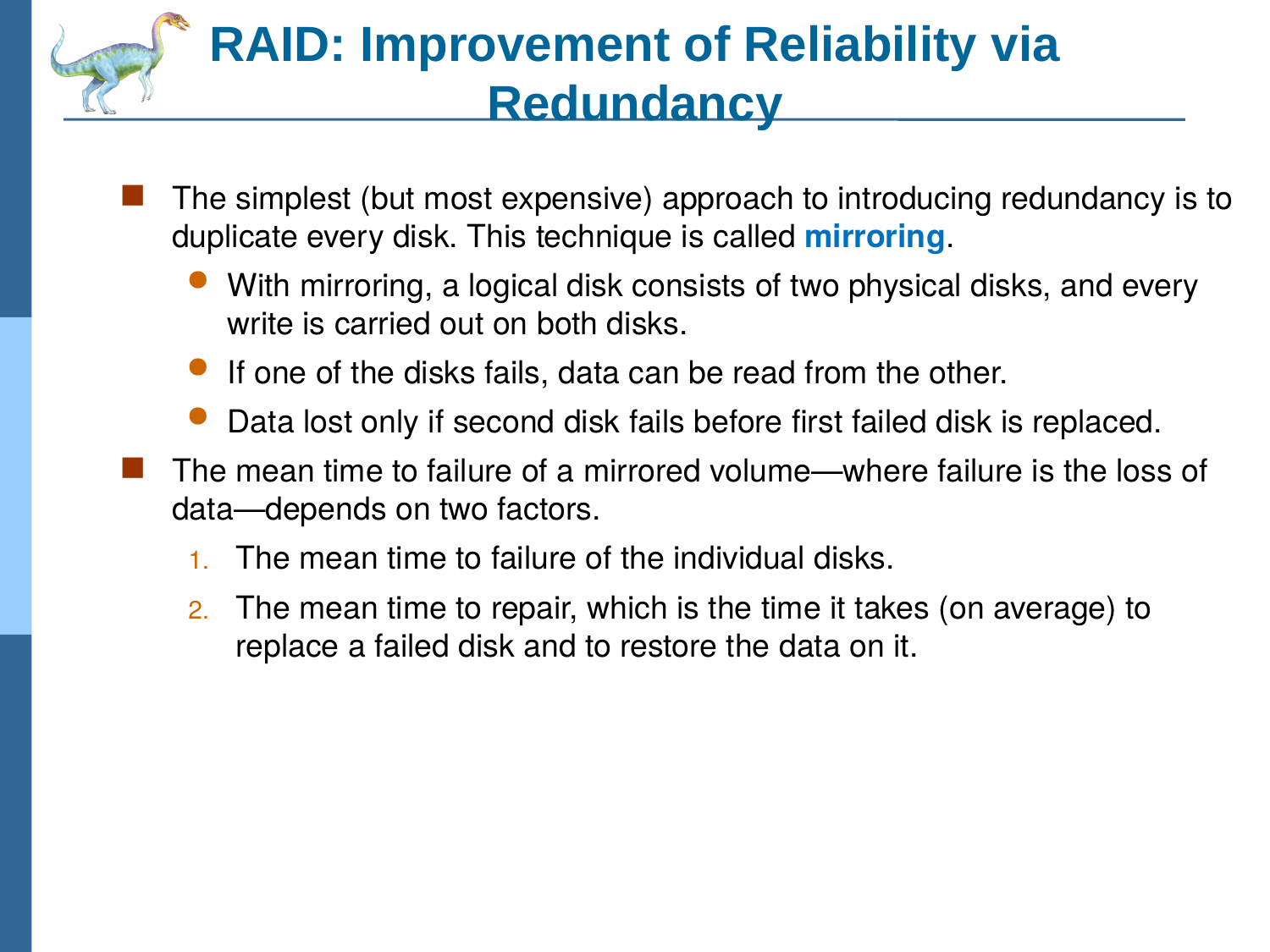

# RAID: Improvement of Reliability via Redundancy
The simplest (but most expensive) approach to introducing redundancy is to duplicate every disk. This technique is called mirroring.
With mirroring, a logical disk consists of two physical disks, and every write is carried out on both disks.
If one of the disks fails, data can be read from the other.
Data lost only if second disk fails before first failed disk is replaced.
The mean time to failure of a mirrored volume—where failure is the loss of data—depends on two factors.
The mean time to failure of the individual disks.
The mean time to repair, which is the time it takes (on average) to replace a failed disk and to restore the data on it.